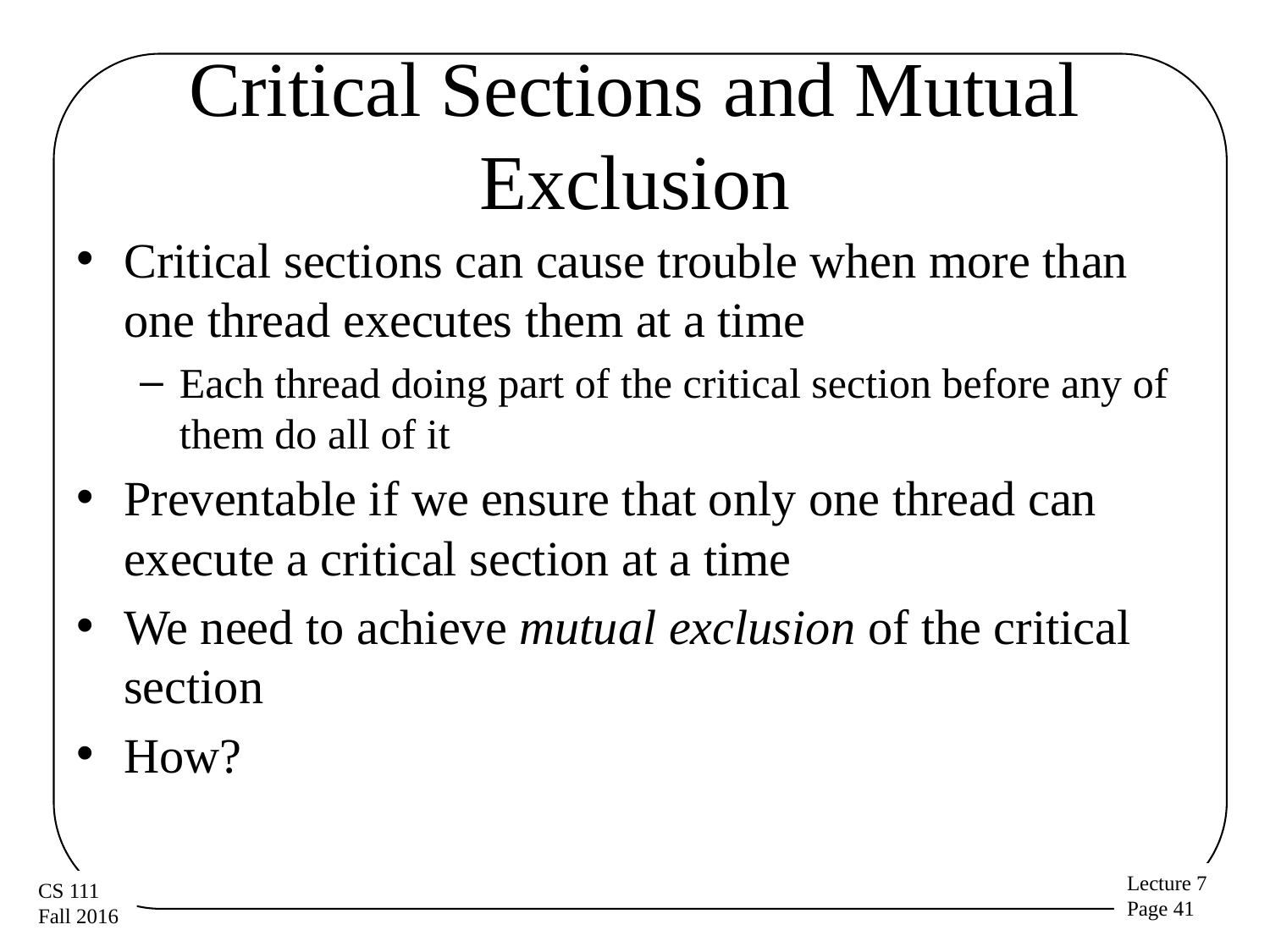

# Critical Sections and Mutual Exclusion
Critical sections can cause trouble when more than one thread executes them at a time
Each thread doing part of the critical section before any of them do all of it
Preventable if we ensure that only one thread can execute a critical section at a time
We need to achieve mutual exclusion of the critical section
How?